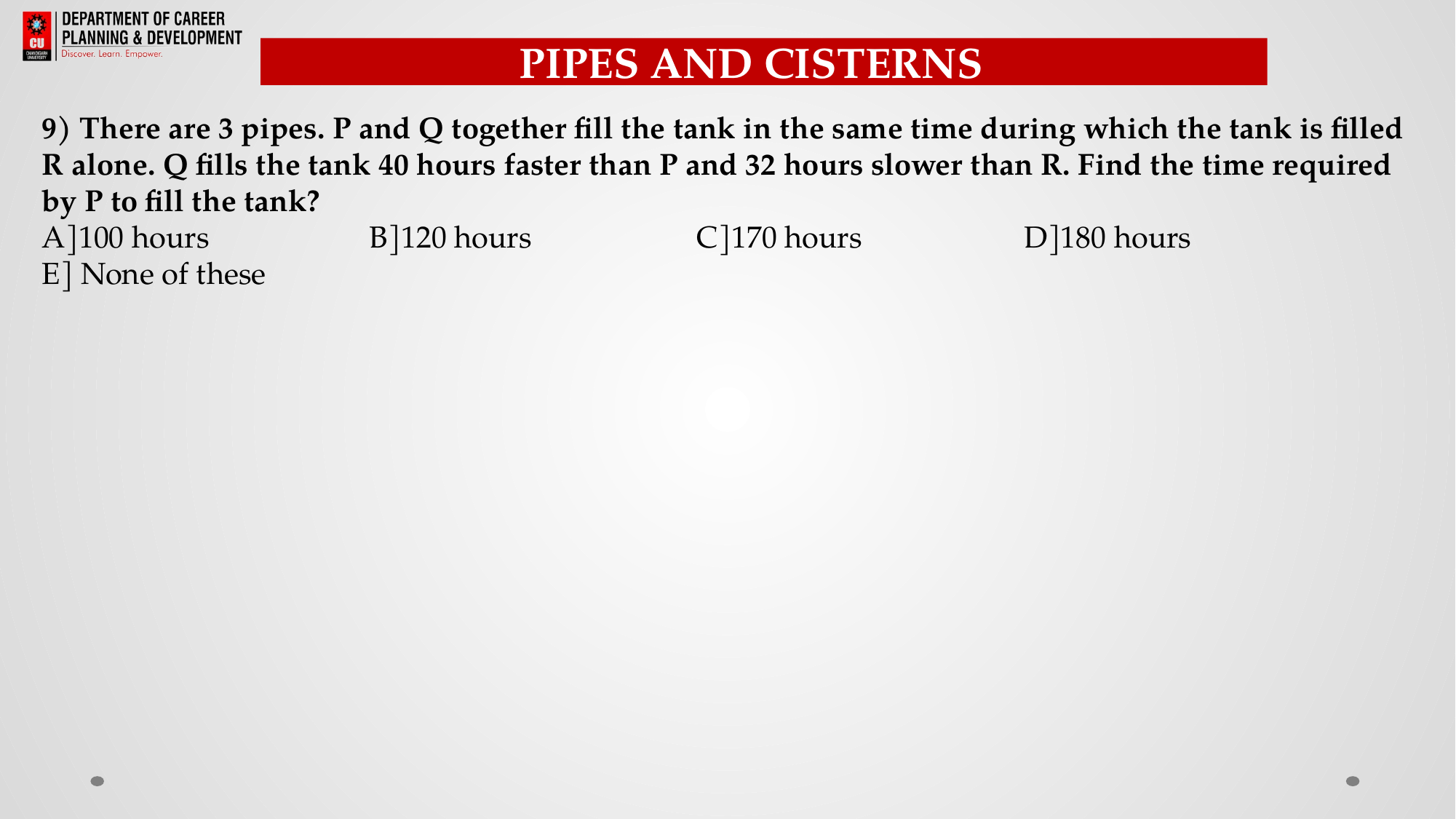

PIPES AND CISTERNSS
9) There are 3 pipes. P and Q together fill the tank in the same time during which the tank is filled R alone. Q fills the tank 40 hours faster than P and 32 hours slower than R. Find the time required by P to fill the tank?
A]100 hours		B]120 hours		C]170 hours		D]180 hours
E] None of these